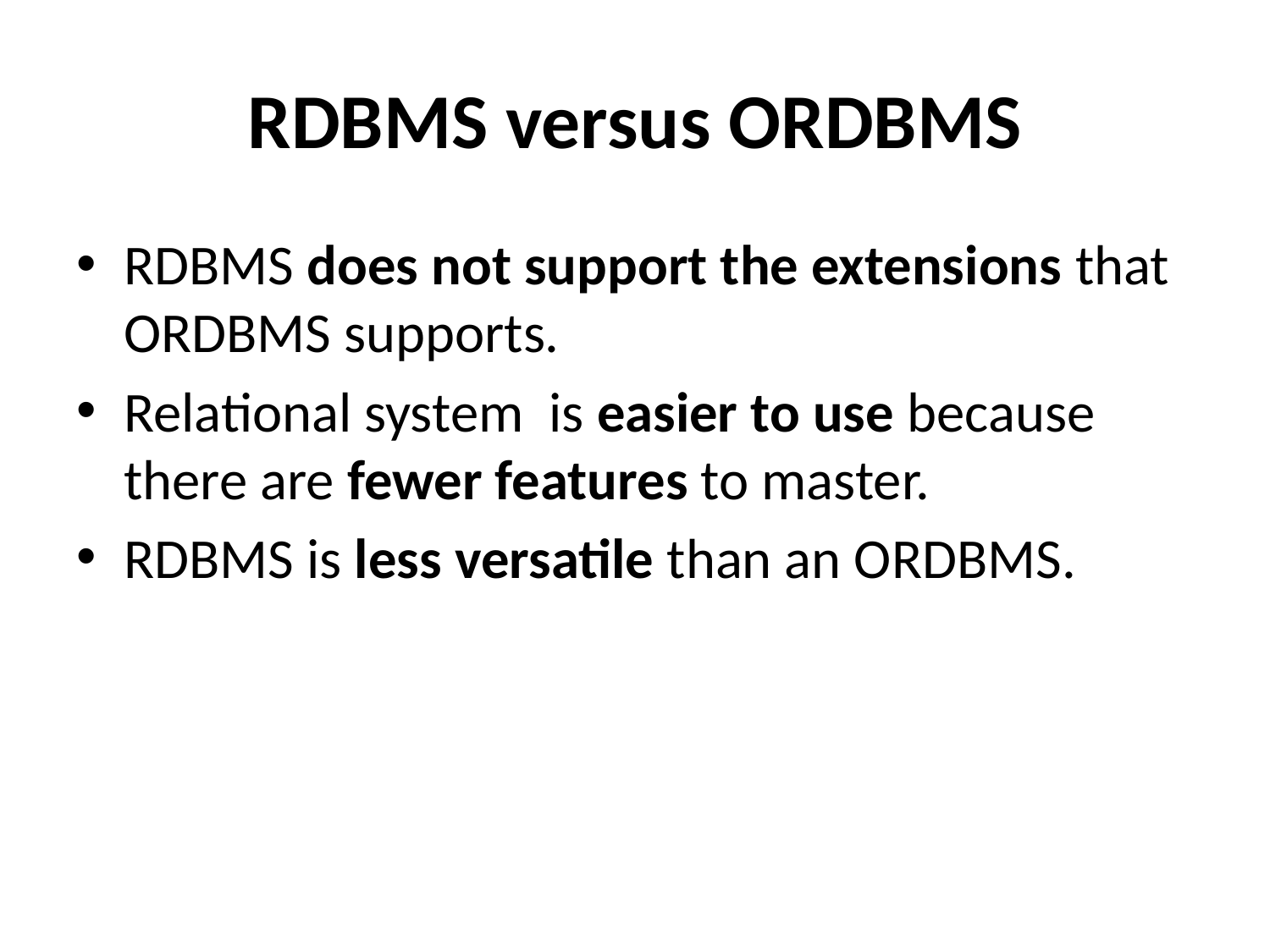

# RDBMS versus ORDBMS
RDBMS does not support the extensions that ORDBMS supports.
Relational system  is easier to use because there are fewer features to master.
RDBMS is less versatile than an ORDBMS.